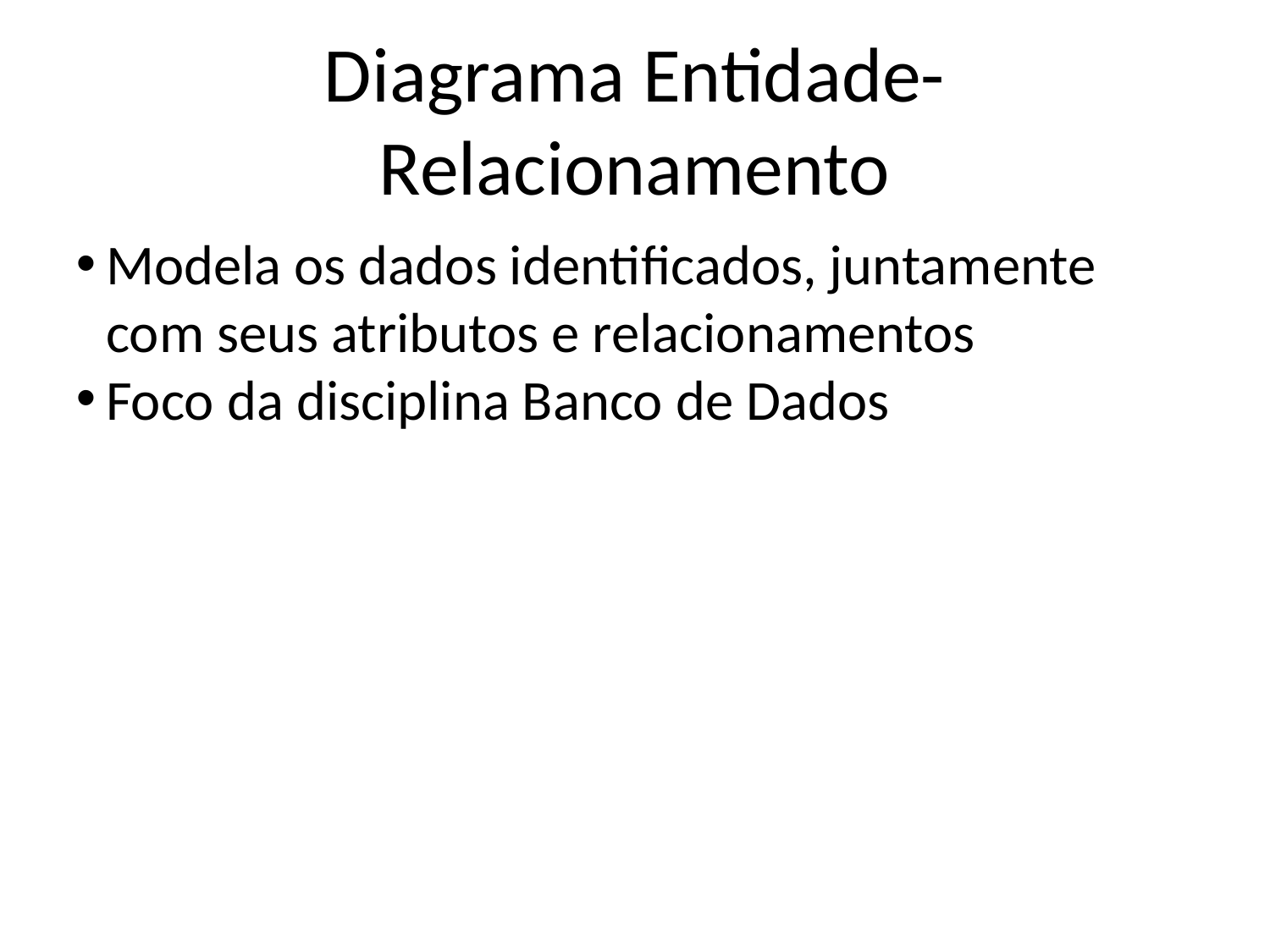

Diagrama Entidade-Relacionamento
Modela os dados identificados, juntamente com seus atributos e relacionamentos
Foco da disciplina Banco de Dados